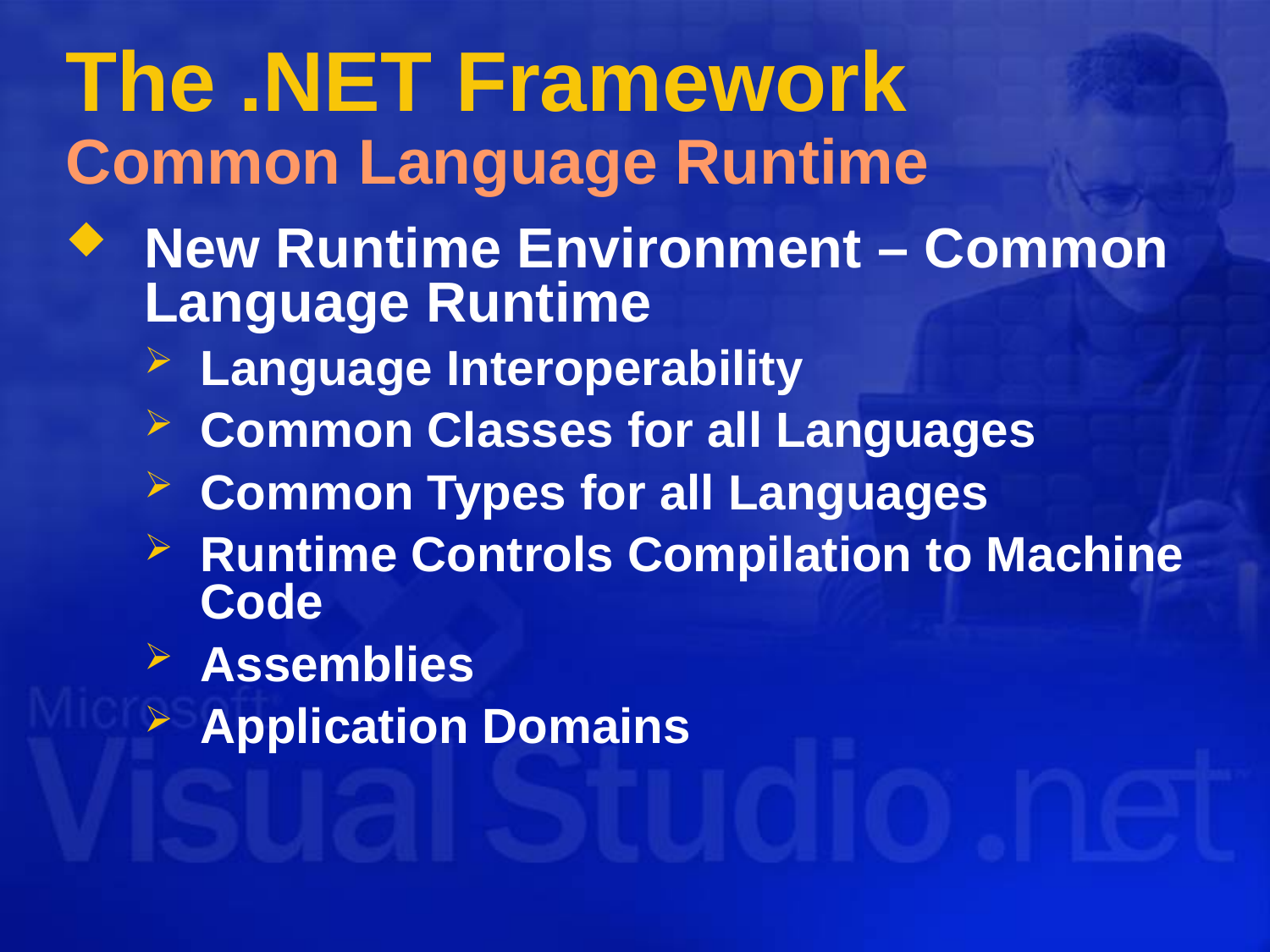

The .NET Framework
Common Language Runtime
New Runtime Environment – Common Language Runtime
Language Interoperability
Common Classes for all Languages
Common Types for all Languages
Runtime Controls Compilation to Machine Code
Assemblies
Application Domains